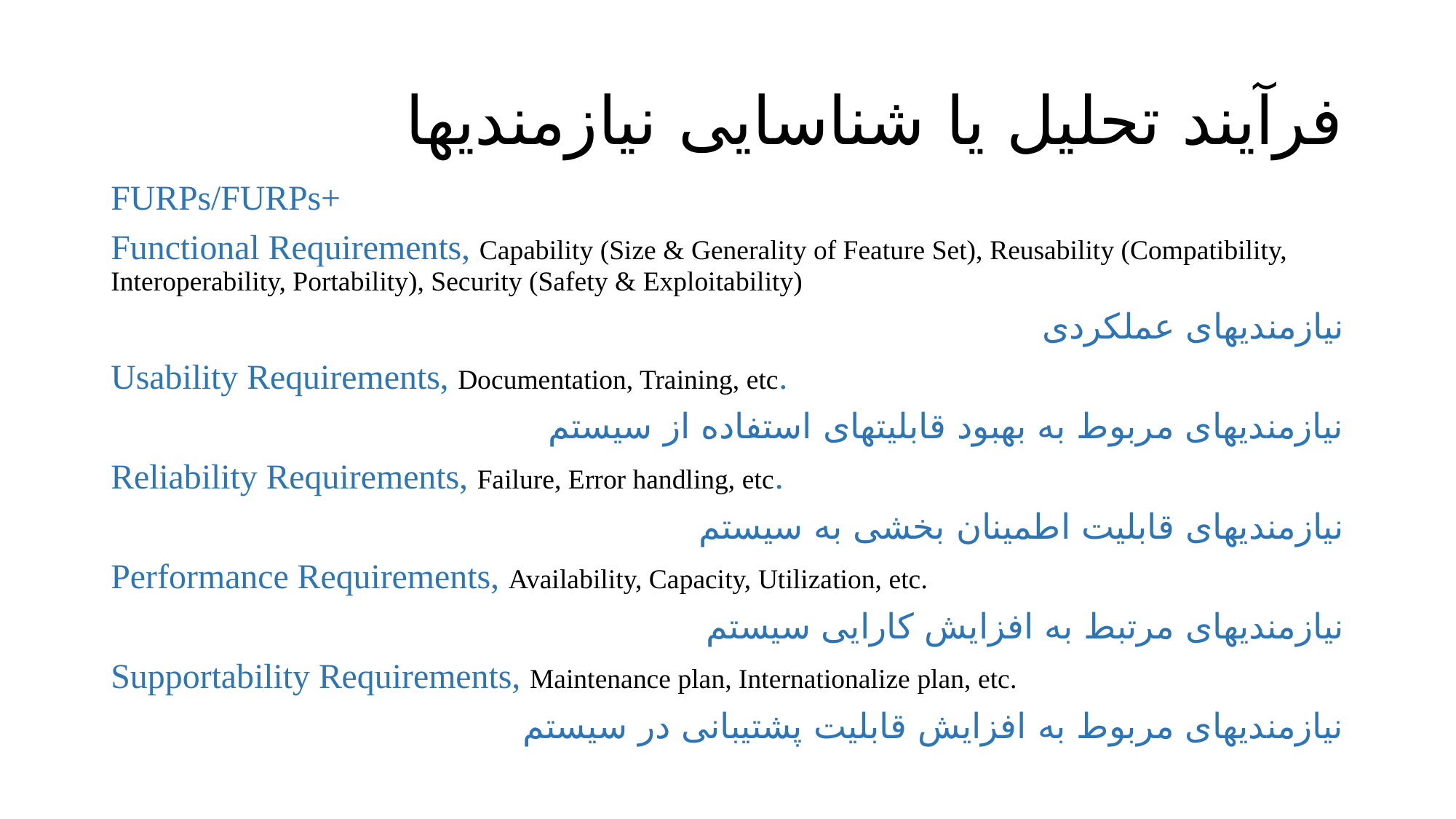

# فرآیند تحلیل یا شناسایی نیازمندیها
FURPs/FURPs+
Functional Requirements, Capability (Size & Generality of Feature Set), Reusability (Compatibility, Interoperability, Portability), Security (Safety & Exploitability)
نیازمندیهای عملکردی
Usability Requirements, Documentation, Training, etc.
نیازمندیهای مربوط به بهبود قابلیتهای استفاده از سیستم
Reliability Requirements, Failure, Error handling, etc.
نیازمندیهای قابلیت اطمینان بخشی به سیستم
Performance Requirements, Availability, Capacity, Utilization, etc.
نیازمندیهای مرتبط به افزایش کارایی سیستم
Supportability Requirements, Maintenance plan, Internationalize plan, etc.
نیازمندیهای مربوط به افزایش قابلیت پشتیبانی در سیستم